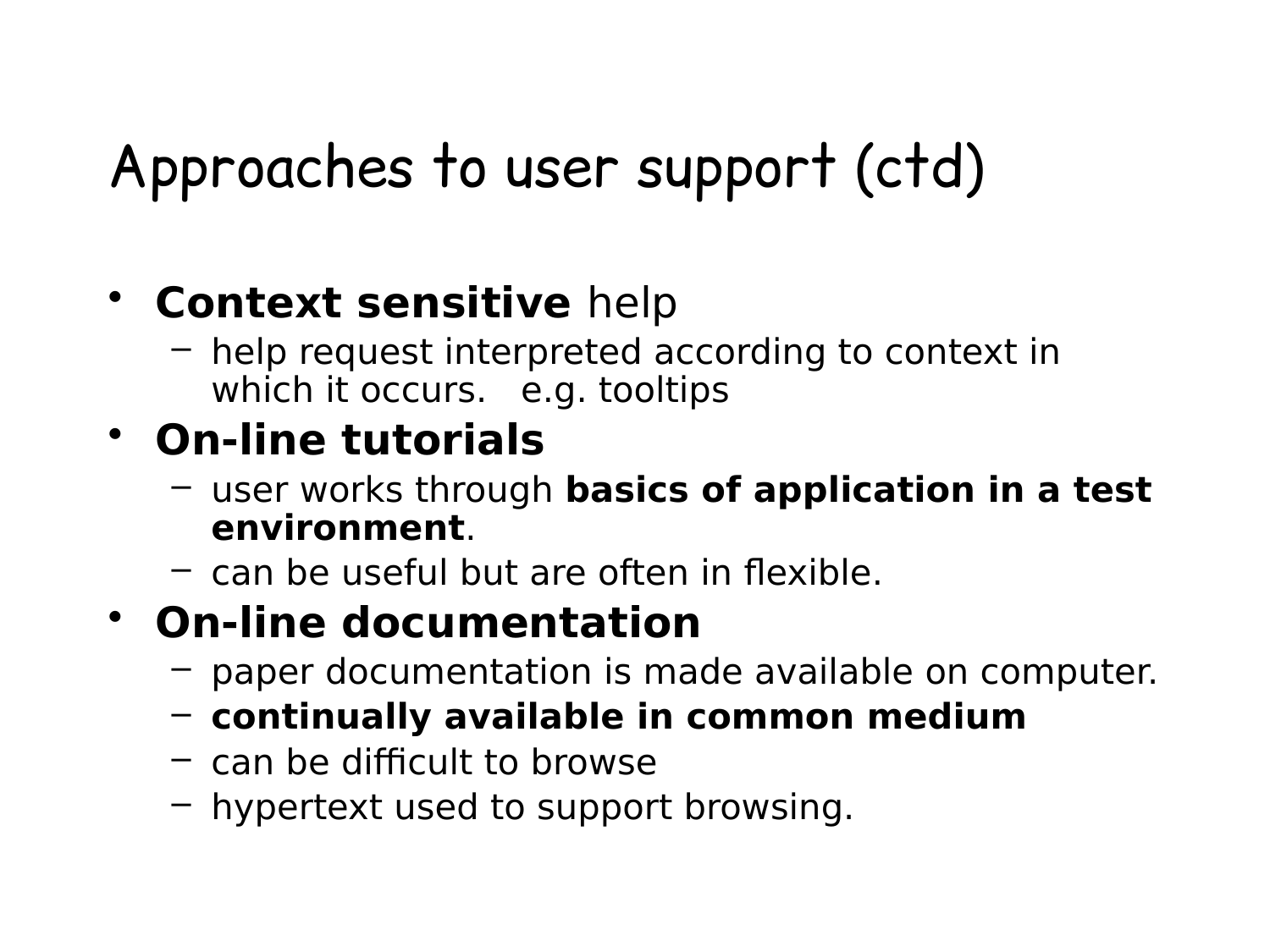

# Approaches to user support (ctd)
Context sensitive help
help request interpreted according to context in which it occurs.   e.g. tooltips
On-line tutorials
user works through basics of application in a test environment.
can be useful but are often in flexible.
On-line documentation
paper documentation is made available on computer.
continually available in common medium
can be difficult to browse
hypertext used to support browsing.